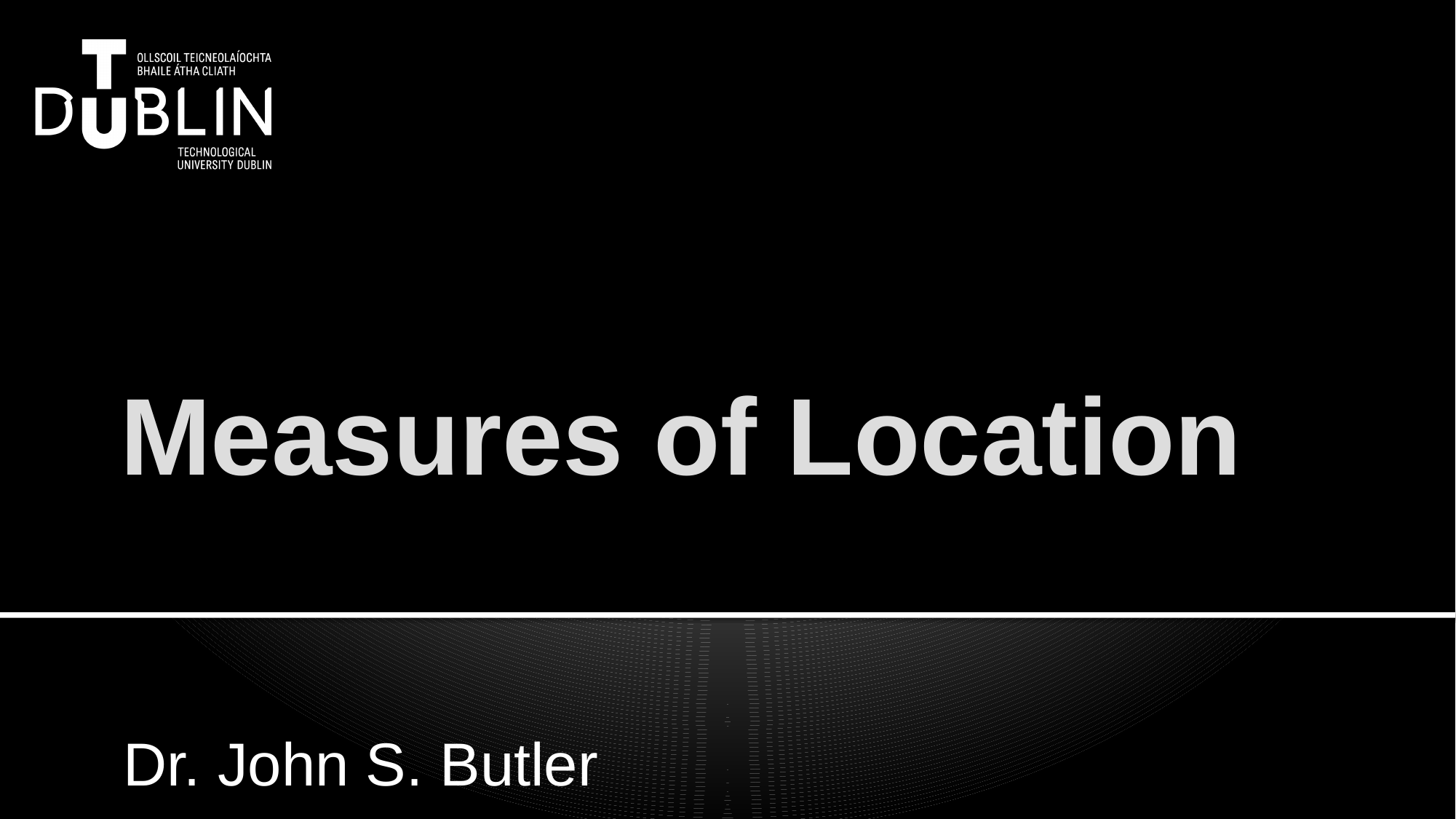

# Measures of Location
Dr. John S. Butler